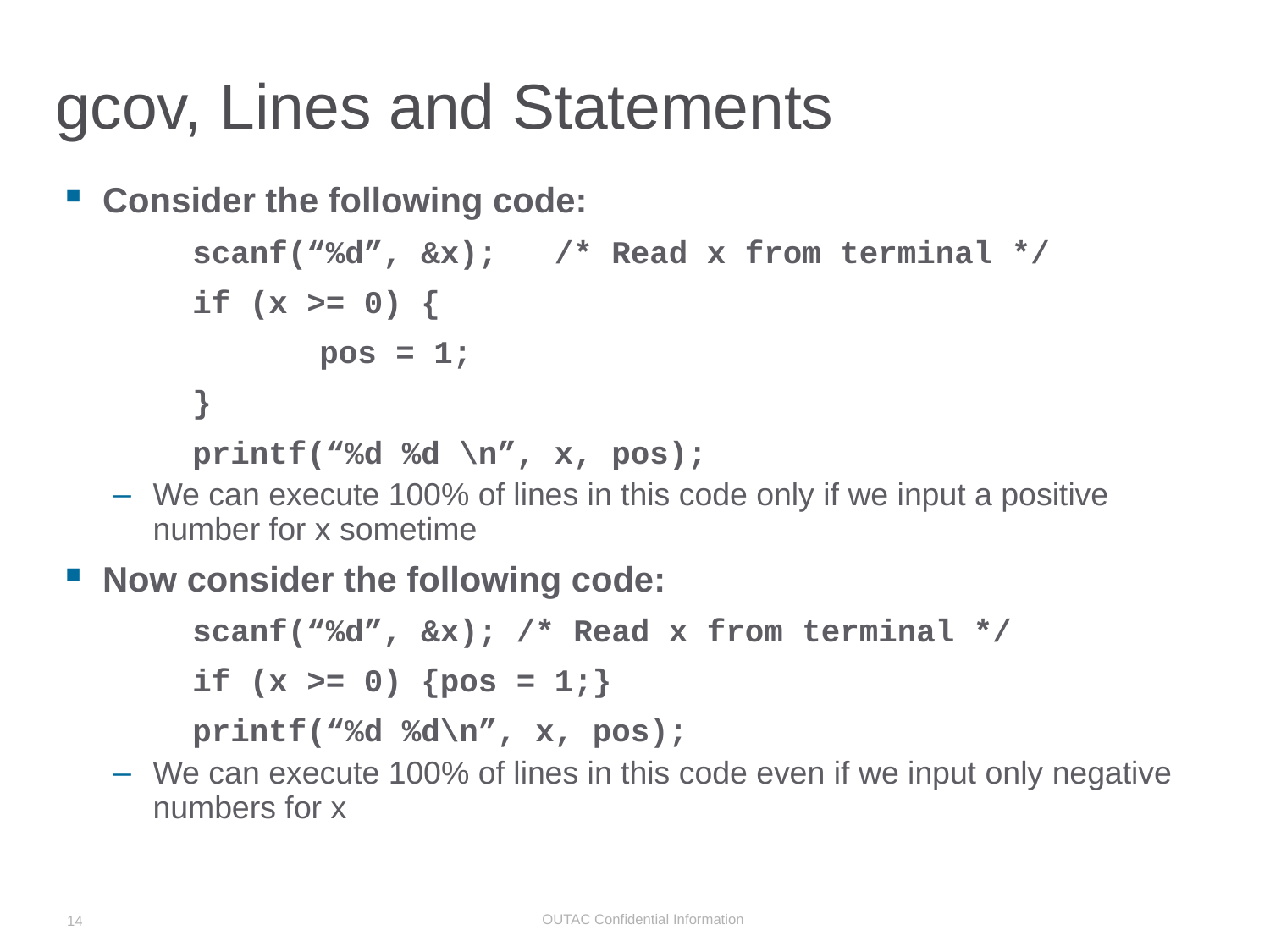

# gcov, Lines and Statements
Consider the following code:
	scanf(“%d”, &x);   /* Read x from terminal */
	if (x >= 0) {
		pos = 1;
	}
	printf(“%d %d \n”, x, pos);
We can execute 100% of lines in this code only if we input a positive number for x sometime
Now consider the following code:
	scanf(“%d”, &x); /* Read x from terminal */
	if (x >= 0) {pos = 1;}
	printf(“%d %d\n”, x, pos);
We can execute 100% of lines in this code even if we input only negative numbers for x
14